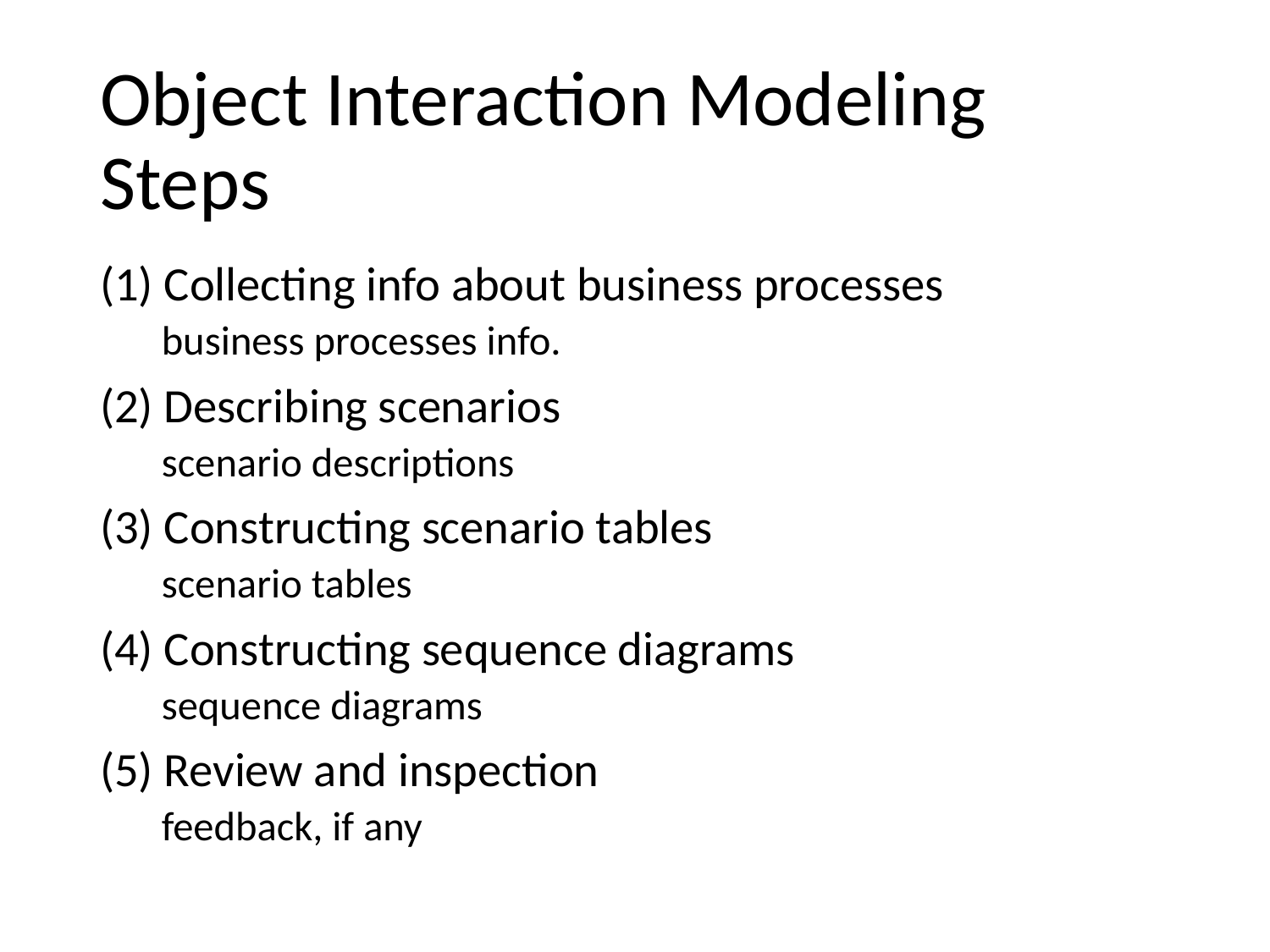

# Object Interaction Modeling Steps
(1) Collecting info about business processes
business processes info.
(2) Describing scenarios
scenario descriptions
(3) Constructing scenario tables
scenario tables
(4) Constructing sequence diagrams
sequence diagrams
(5) Review and inspection
feedback, if any